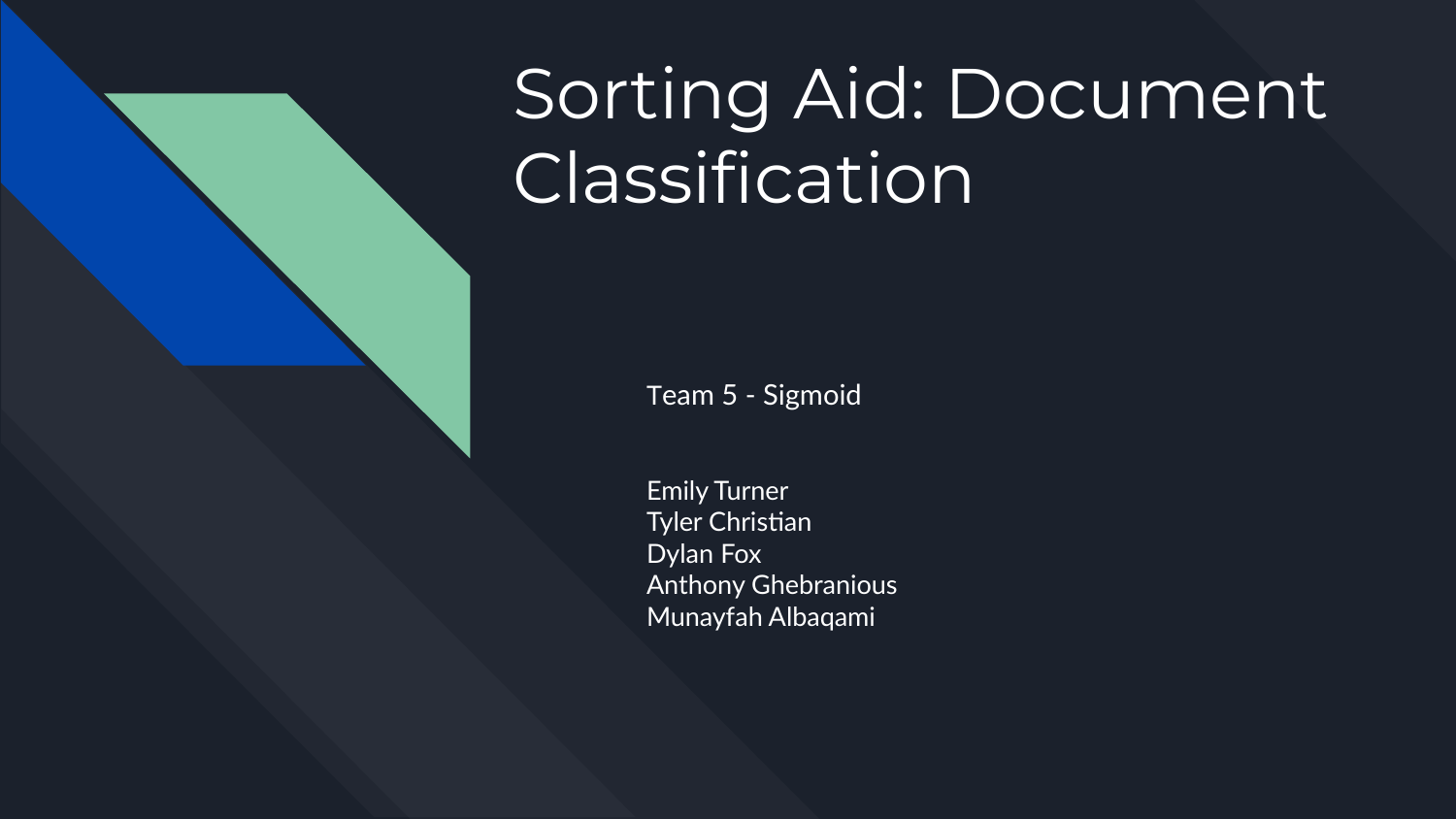

# Sorting Aid: Document Classification
Team 5 - Sigmoid

Emily Turner
Tyler Christian
Dylan Fox
Anthony Ghebranious
Munayfah Albaqami